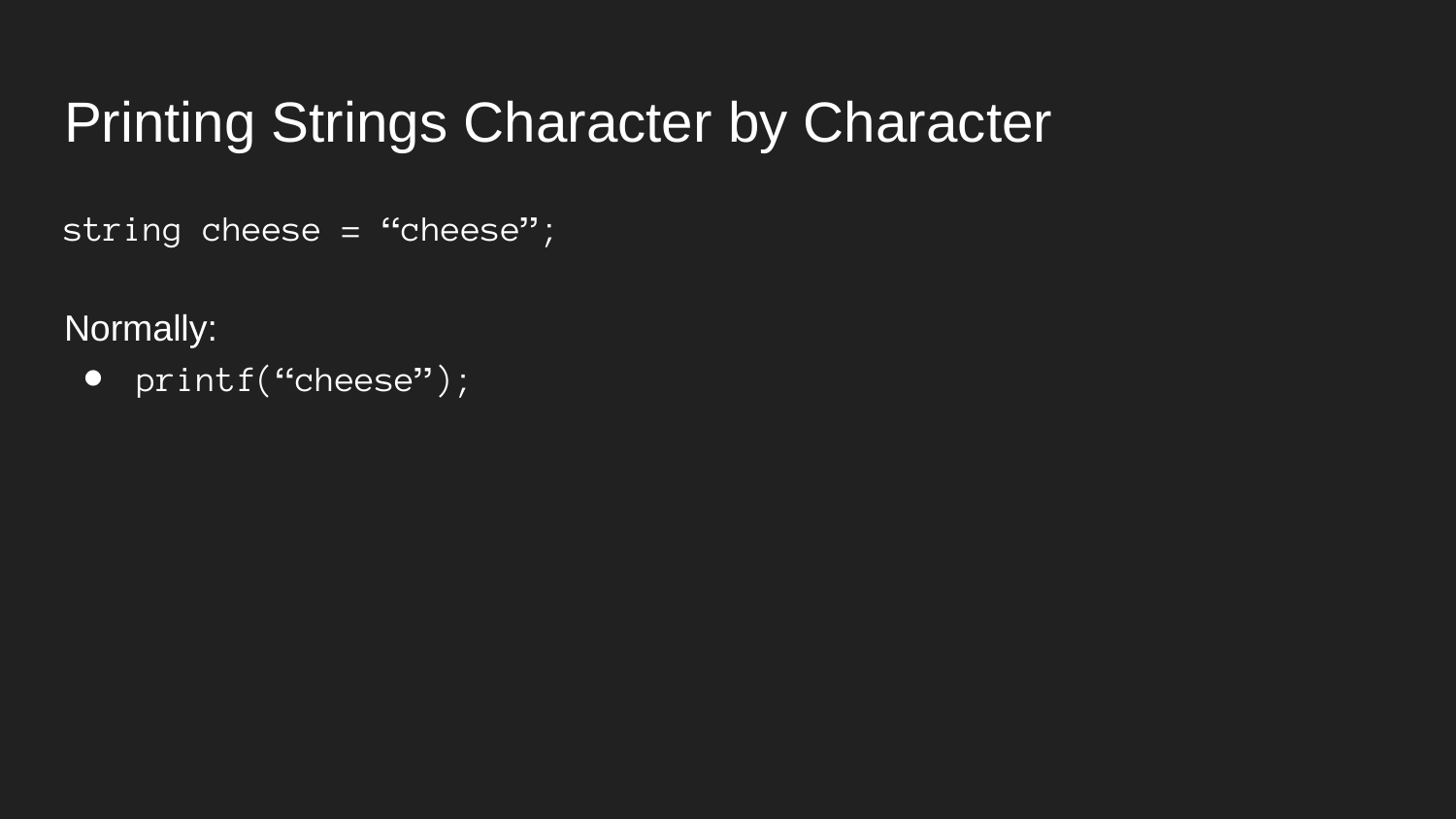

# Printing Strings Character by Character
string cheese = “cheese”;

Normally:
printf(“cheese”);